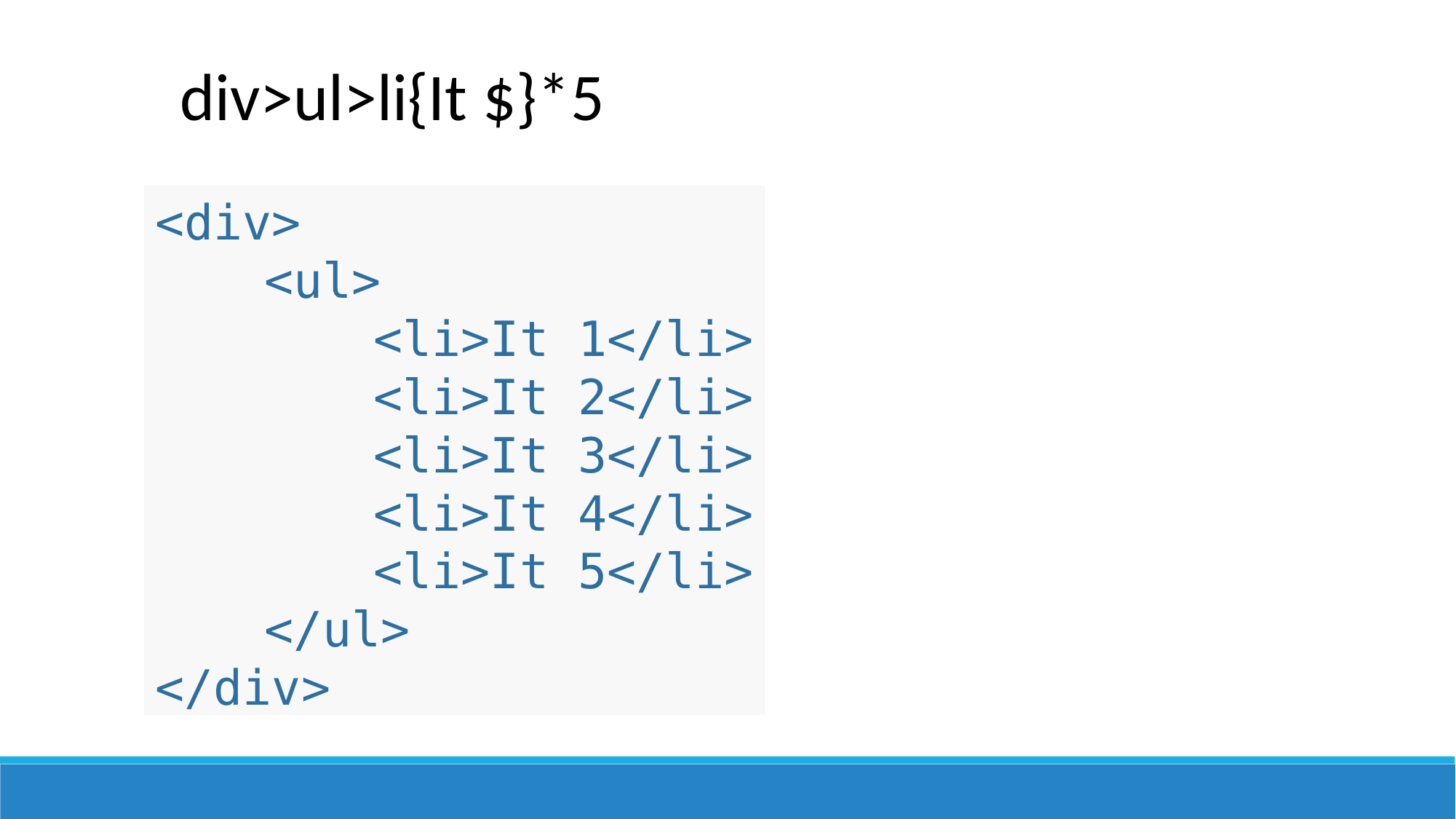

div>ul>li{It $}*5
<div>
	<ul>
		<li>It 1</li>
		<li>It 2</li>
		<li>It 3</li>
		<li>It 4</li>
		<li>It 5</li>
	</ul>
</div>